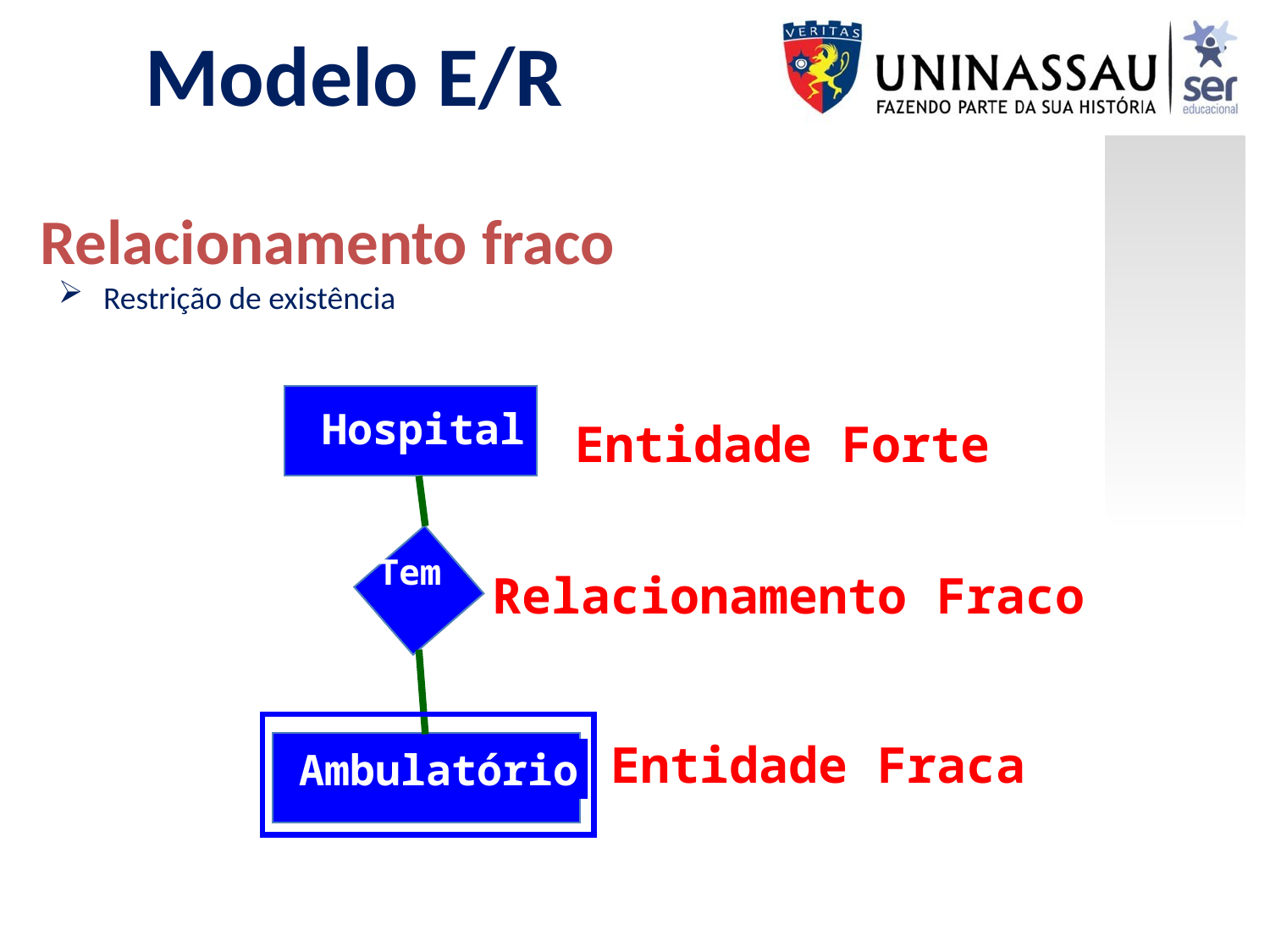

Modelo E/R
Relacionamento fraco
Restrição de existência

Hospital
Entidade Forte

Tem
Relacionamento Fraco

Entidade Fraca

Ambulatório